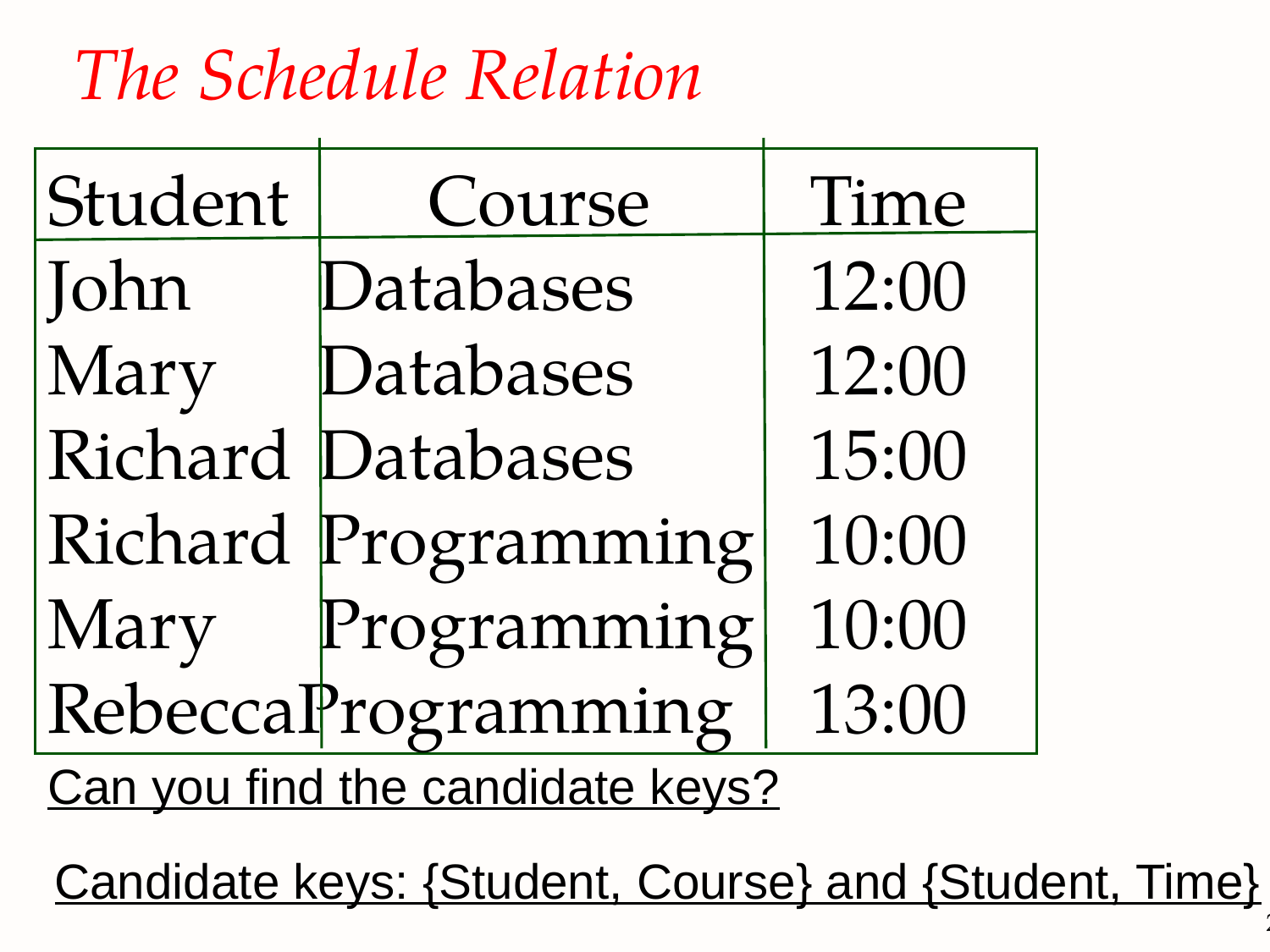

# The Schedule Relation

Student 	Course		Time
John	 Databases		12:00
Mary	 Databases		12:00
Richard	 Databases		15:00
Richard	 Programming	10:00
Mary	 Programming	10:00
RebeccaProgramming	13:00

Can you find the candidate keys?
Candidate keys: {Student, Course} and {Student, Time}